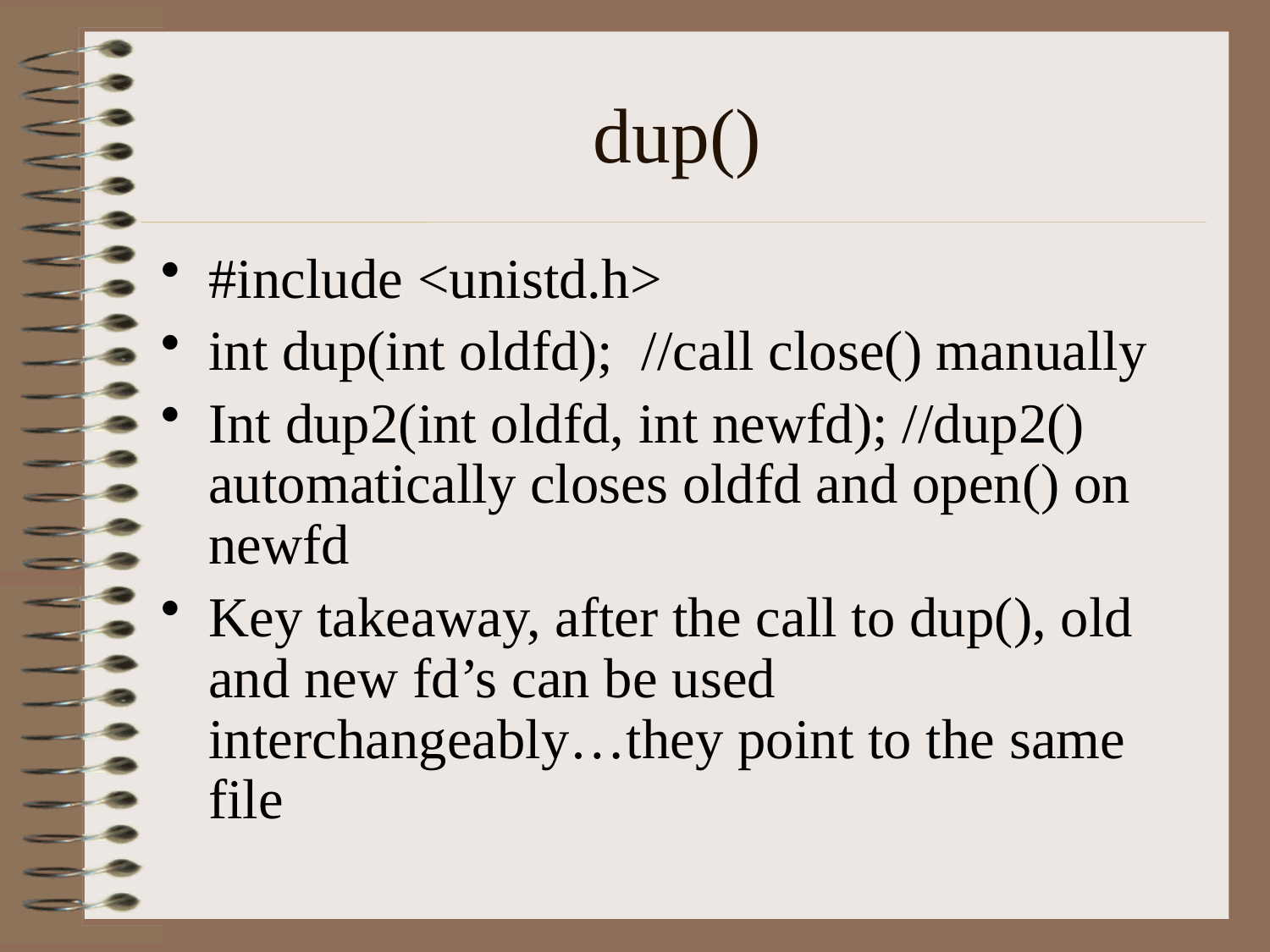

# dup()
#include <unistd.h>
int dup(int oldfd);  //call close() manually
Int dup2(int oldfd, int newfd); //dup2() automatically closes oldfd and open() on newfd
Key takeaway, after the call to dup(), old and new fd’s can be used interchangeably…they point to the same file